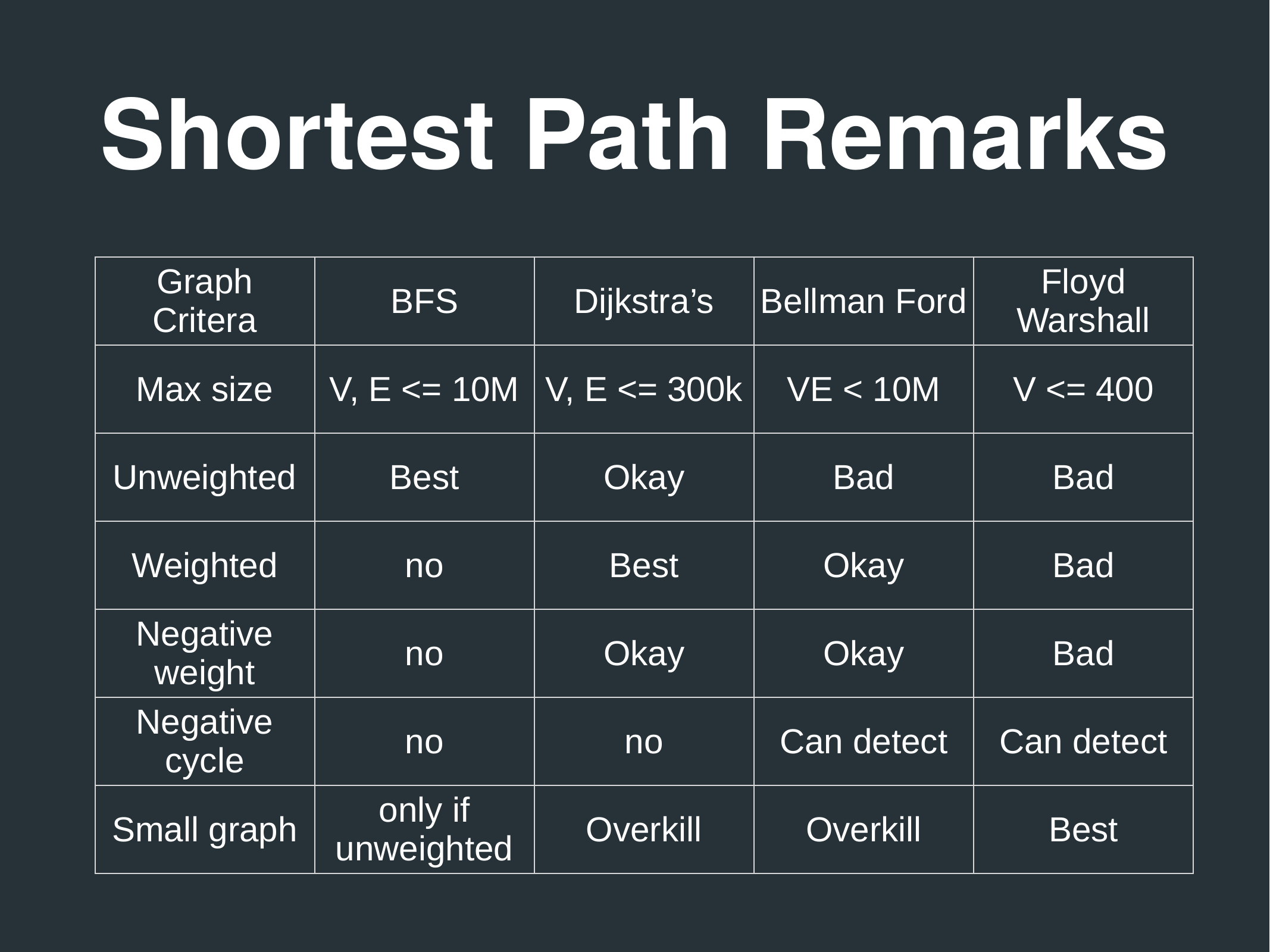

# Shortest Path Remarks
| Graph Critera | BFS | Dijkstra’s | Bellman Ford | Floyd Warshall |
| --- | --- | --- | --- | --- |
| Max size | V, E <= 10M | V, E <= 300k | VE < 10M | V <= 400 |
| Unweighted | Best | Okay | Bad | Bad |
| Weighted | no | Best | Okay | Bad |
| Negative weight | no | Okay | Okay | Bad |
| Negative cycle | no | no | Can detect | Can detect |
| Small graph | only if unweighted | Overkill | Overkill | Best |